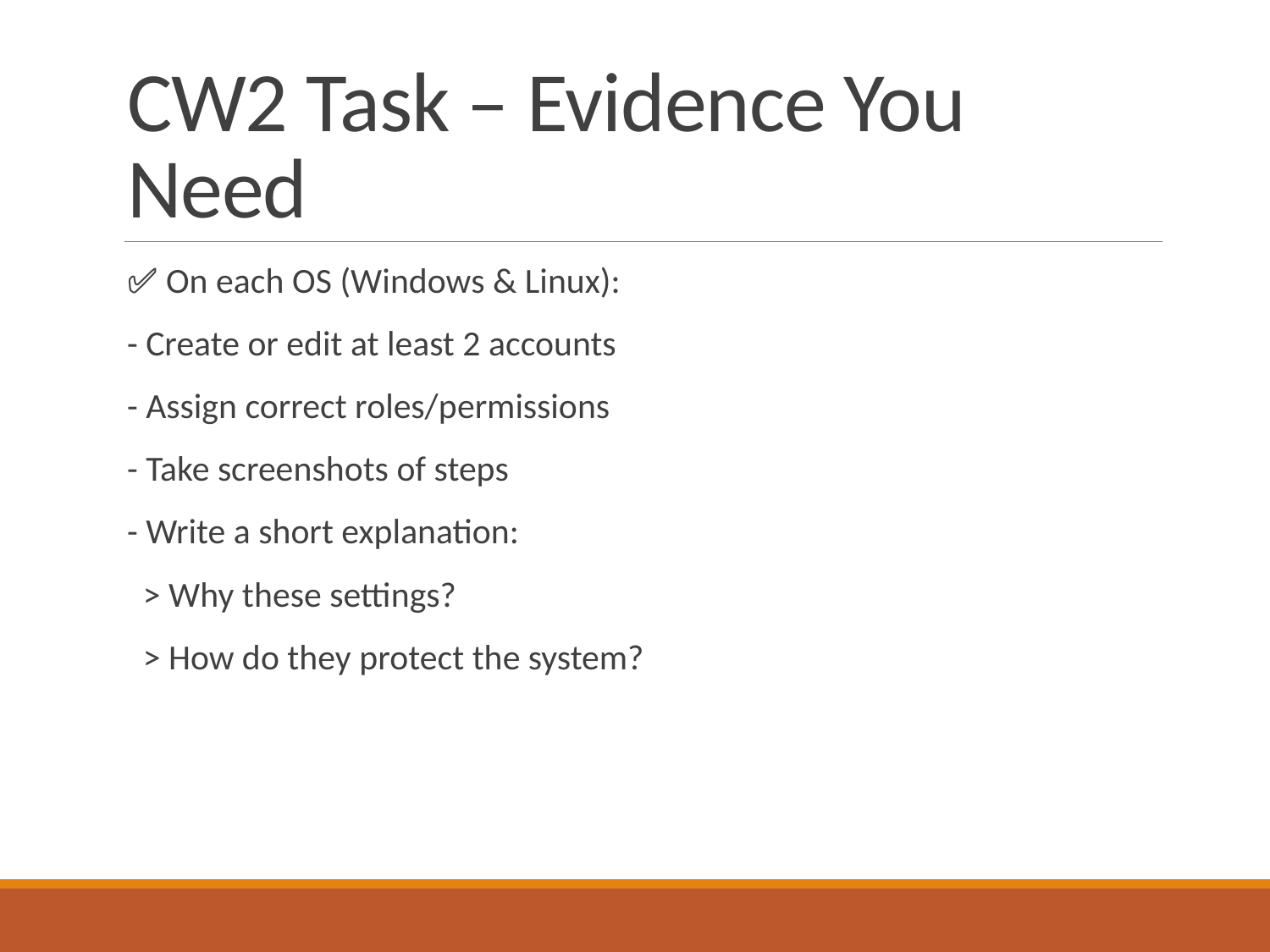

# CW2 Task – Evidence You Need
✅ On each OS (Windows & Linux):
- Create or edit at least 2 accounts
- Assign correct roles/permissions
- Take screenshots of steps
- Write a short explanation:
  > Why these settings?
  > How do they protect the system?